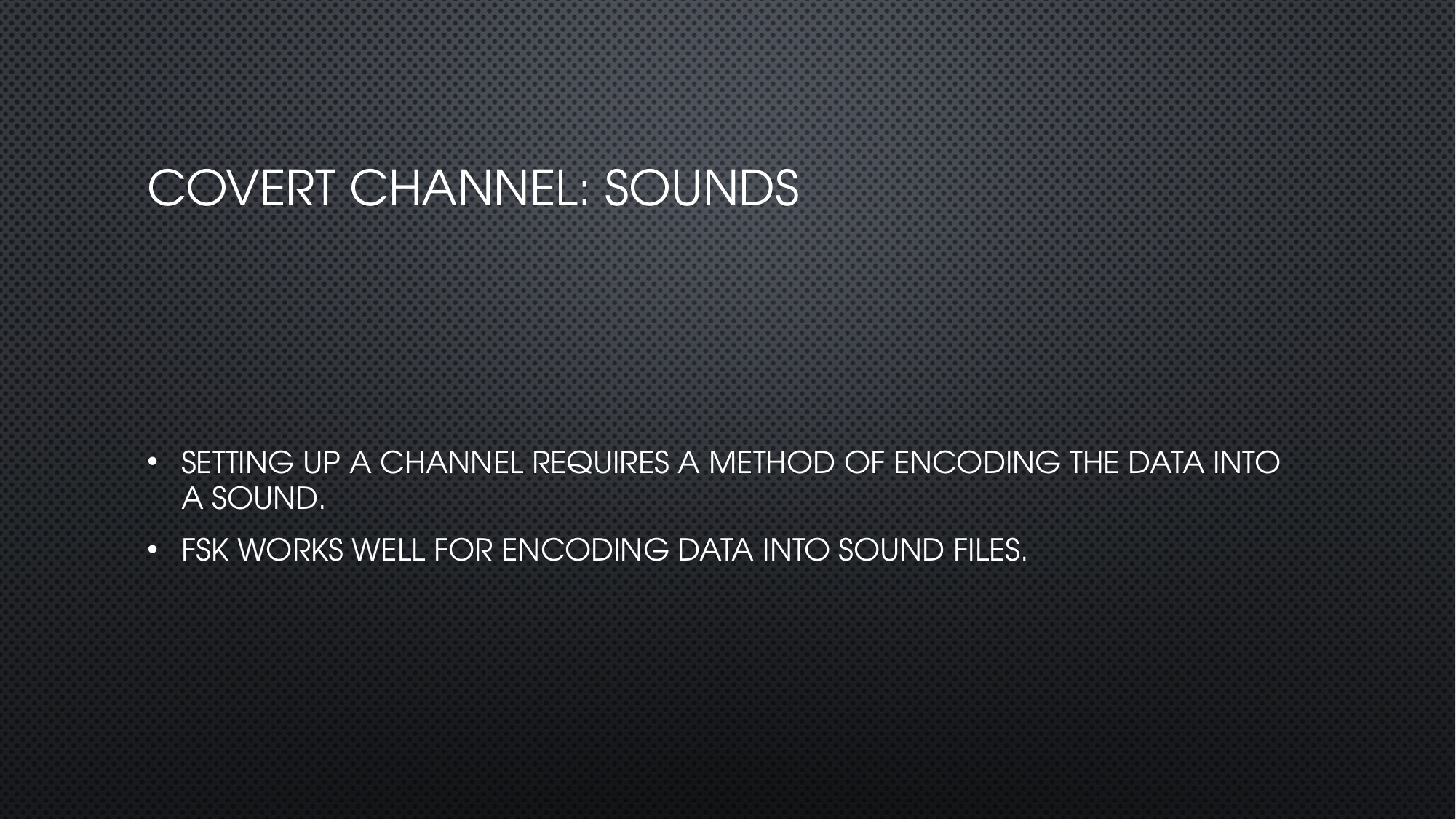

# Covert Channel: Sounds
Setting up a channel requires a method of encoding the data into a sound.
FSK works well for encoding data into sound files.